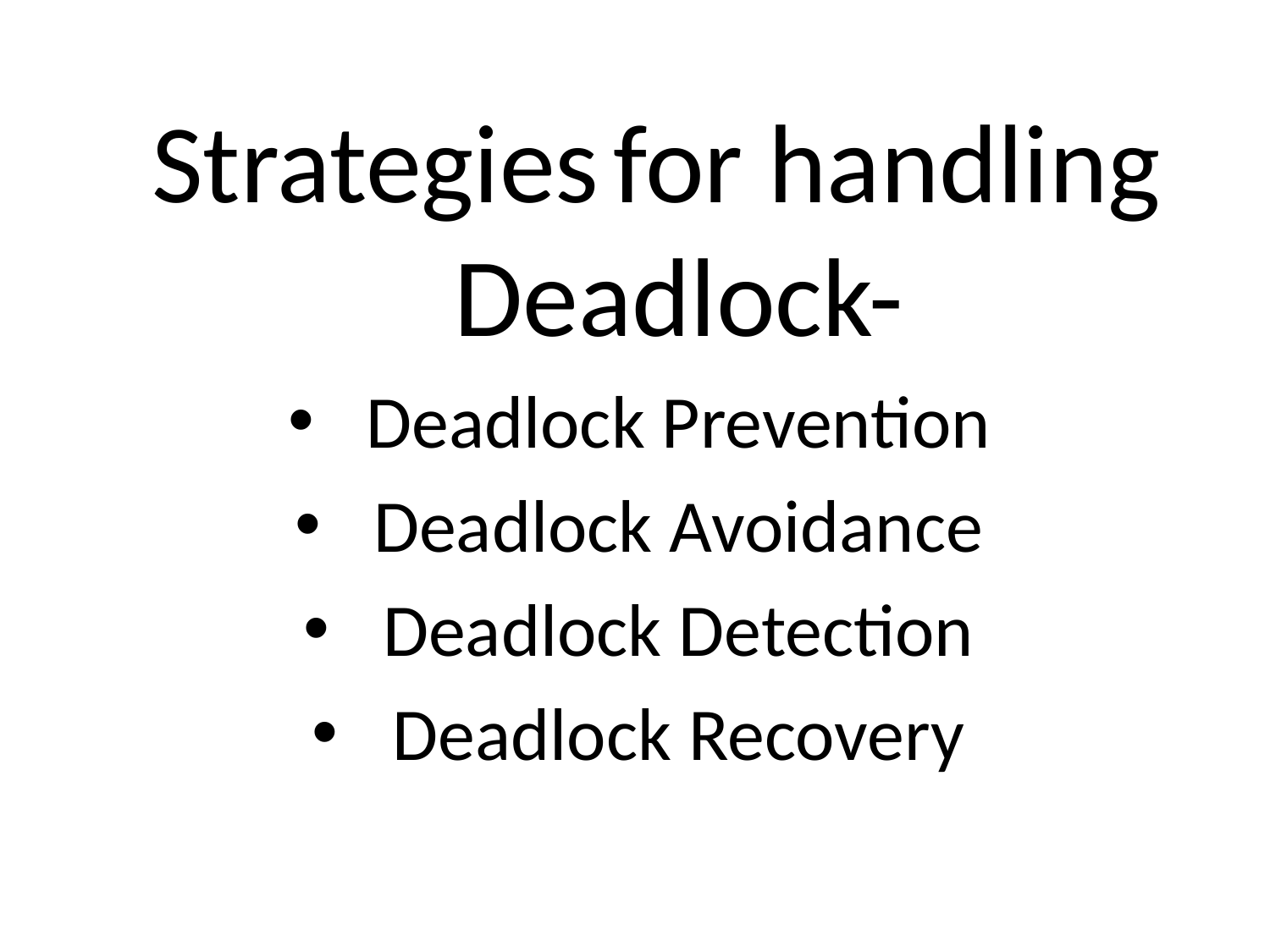

Strategies for handling Deadlock-
Deadlock Prevention
Deadlock Avoidance
Deadlock Detection
Deadlock Recovery